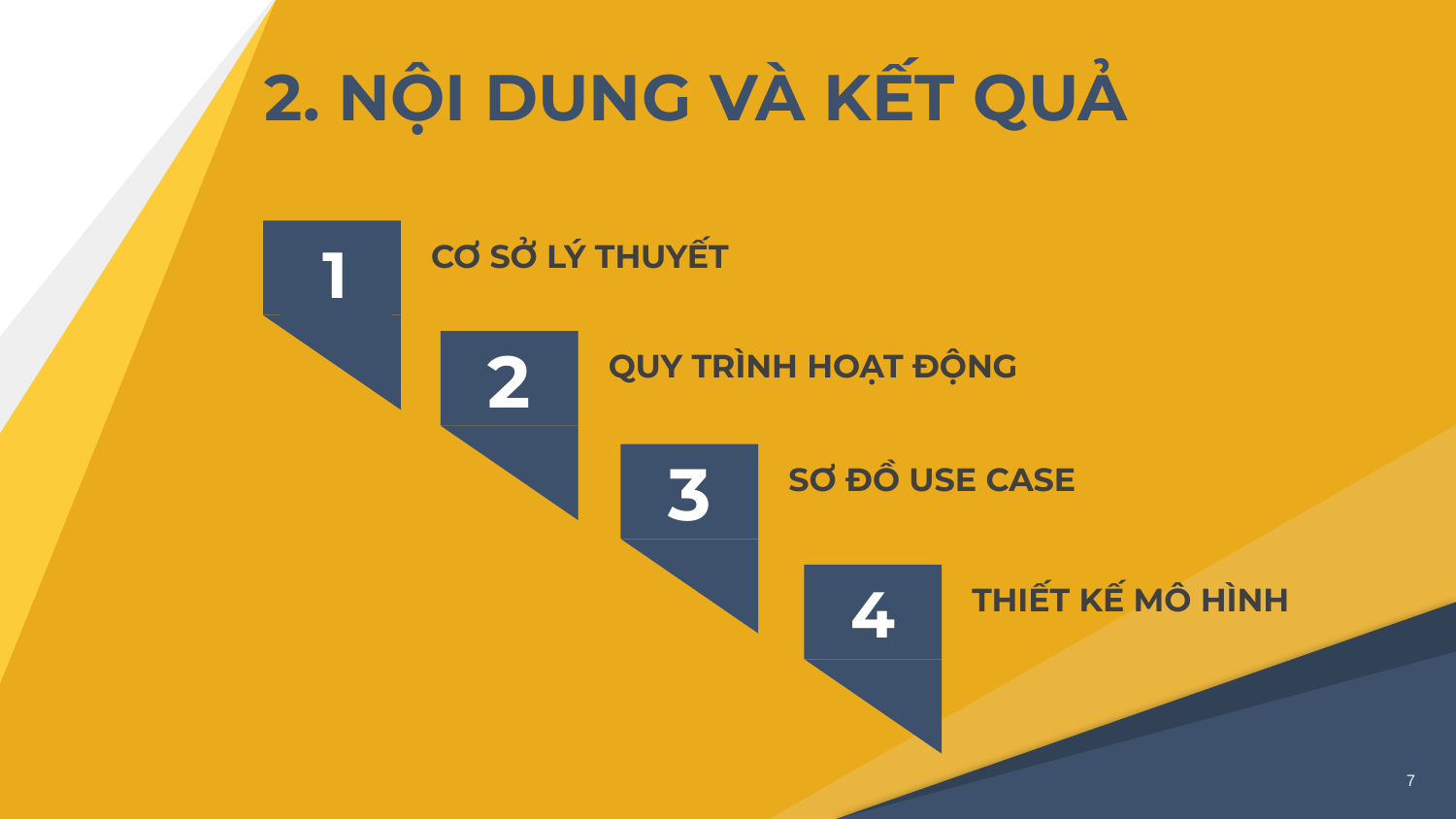

# 2. NỘI DUNG VÀ KẾT QUẢ

1
CƠ SỞ LÝ THUYẾT
2

QUY TRÌNH HOẠT ĐỘNG
3

SƠ ĐỒ USE CASE
4

THIẾT KẾ MÔ HÌNH
7